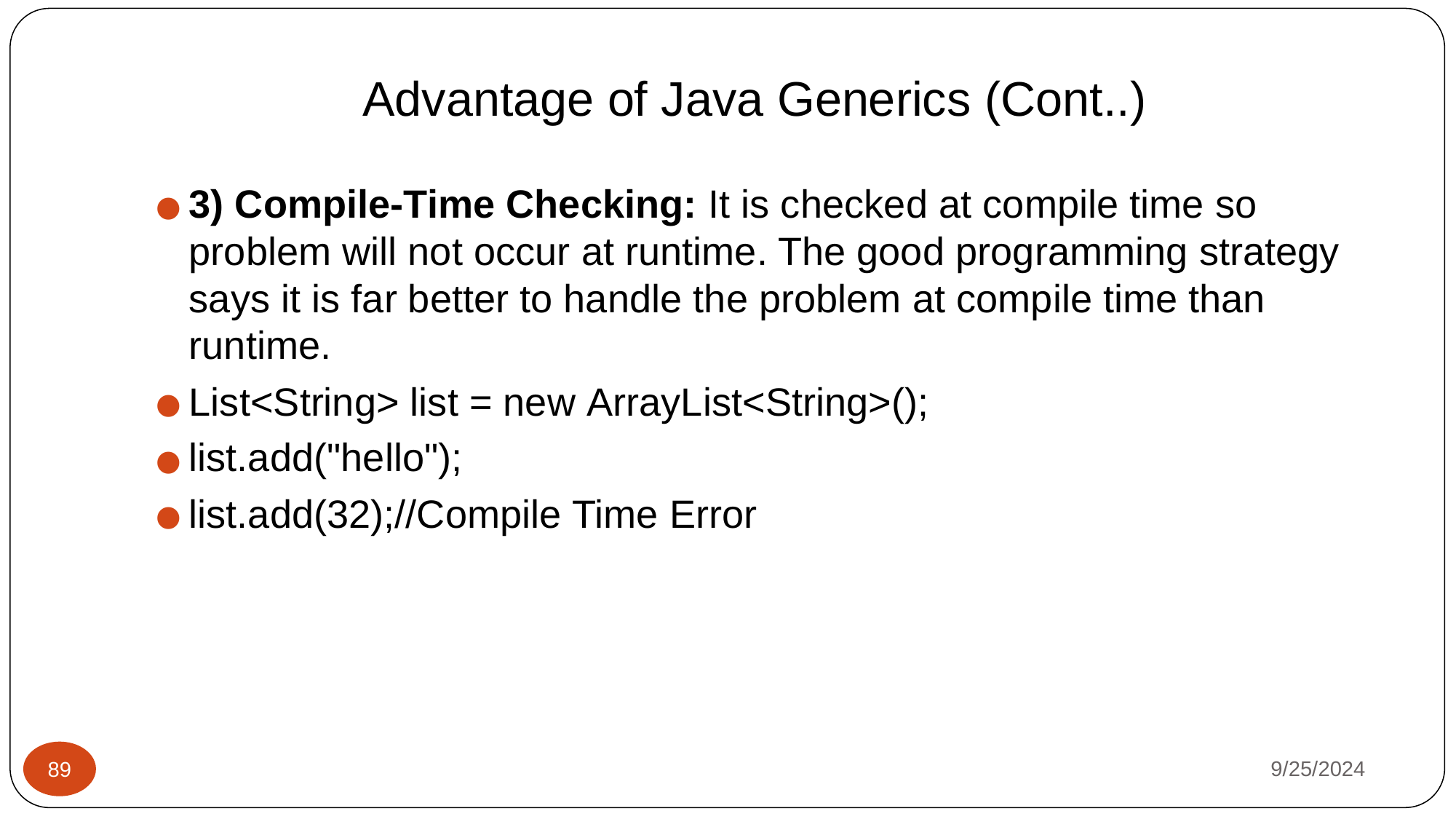

# Advantage of Java Generics (Cont..)
3) Compile-Time Checking: It is checked at compile time so problem will not occur at runtime. The good programming strategy says it is far better to handle the problem at compile time than runtime.
List<String> list = new ArrayList<String>();
list.add("hello");
list.add(32);//Compile Time Error
9/25/2024
89